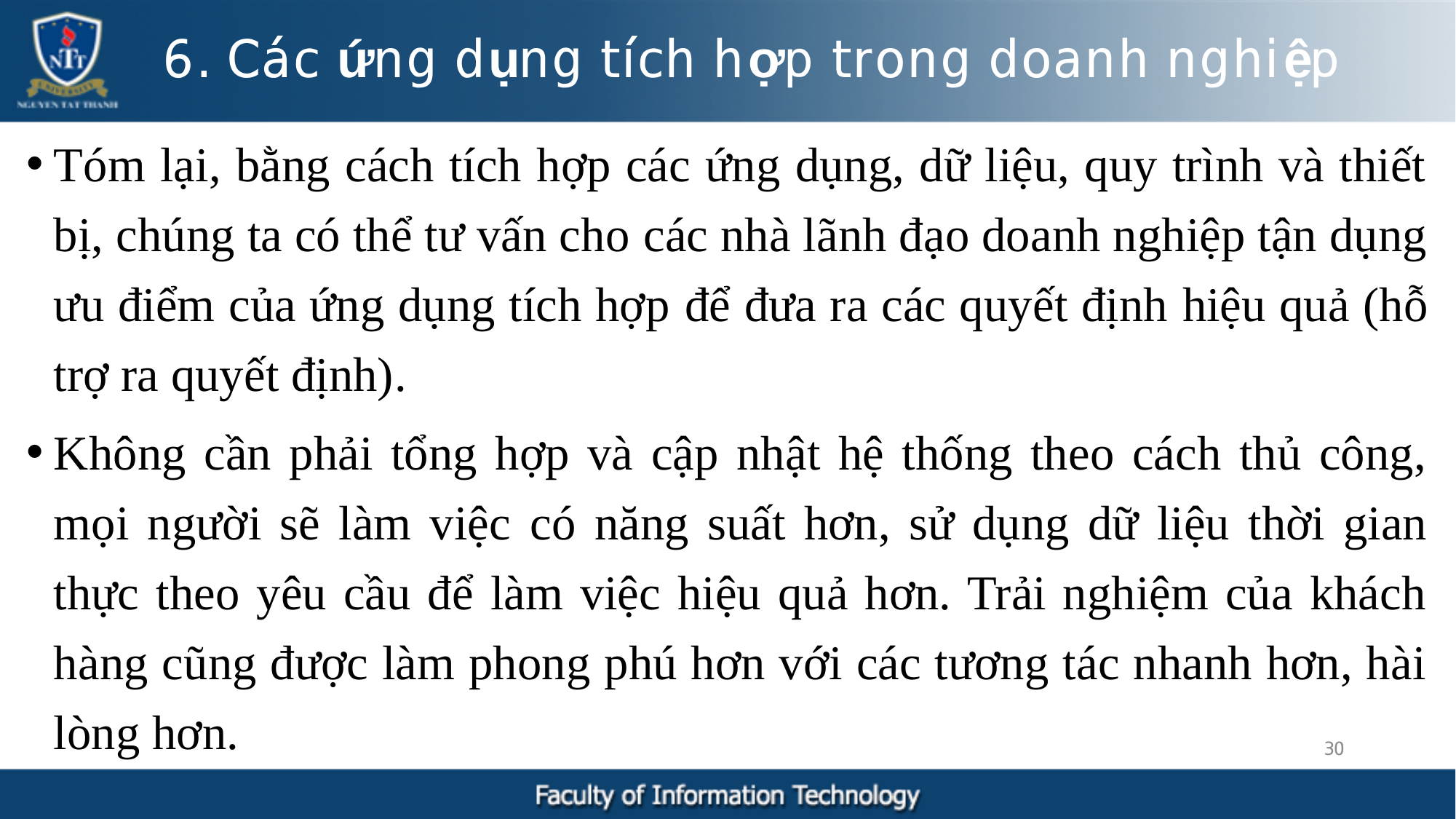

6. Các ứng dụng tích hợp trong doanh nghiệp
Tóm lại, bằng cách tích hợp các ứng dụng, dữ liệu, quy trình và thiết bị, chúng ta có thể tư vấn cho các nhà lãnh đạo doanh nghiệp tận dụng ưu điểm của ứng dụng tích hợp để đưa ra các quyết định hiệu quả (hỗ trợ ra quyết định).
Không cần phải tổng hợp và cập nhật hệ thống theo cách thủ công, mọi người sẽ làm việc có năng suất hơn, sử dụng dữ liệu thời gian thực theo yêu cầu để làm việc hiệu quả hơn. Trải nghiệm của khách hàng cũng được làm phong phú hơn với các tương tác nhanh hơn, hài lòng hơn.

30